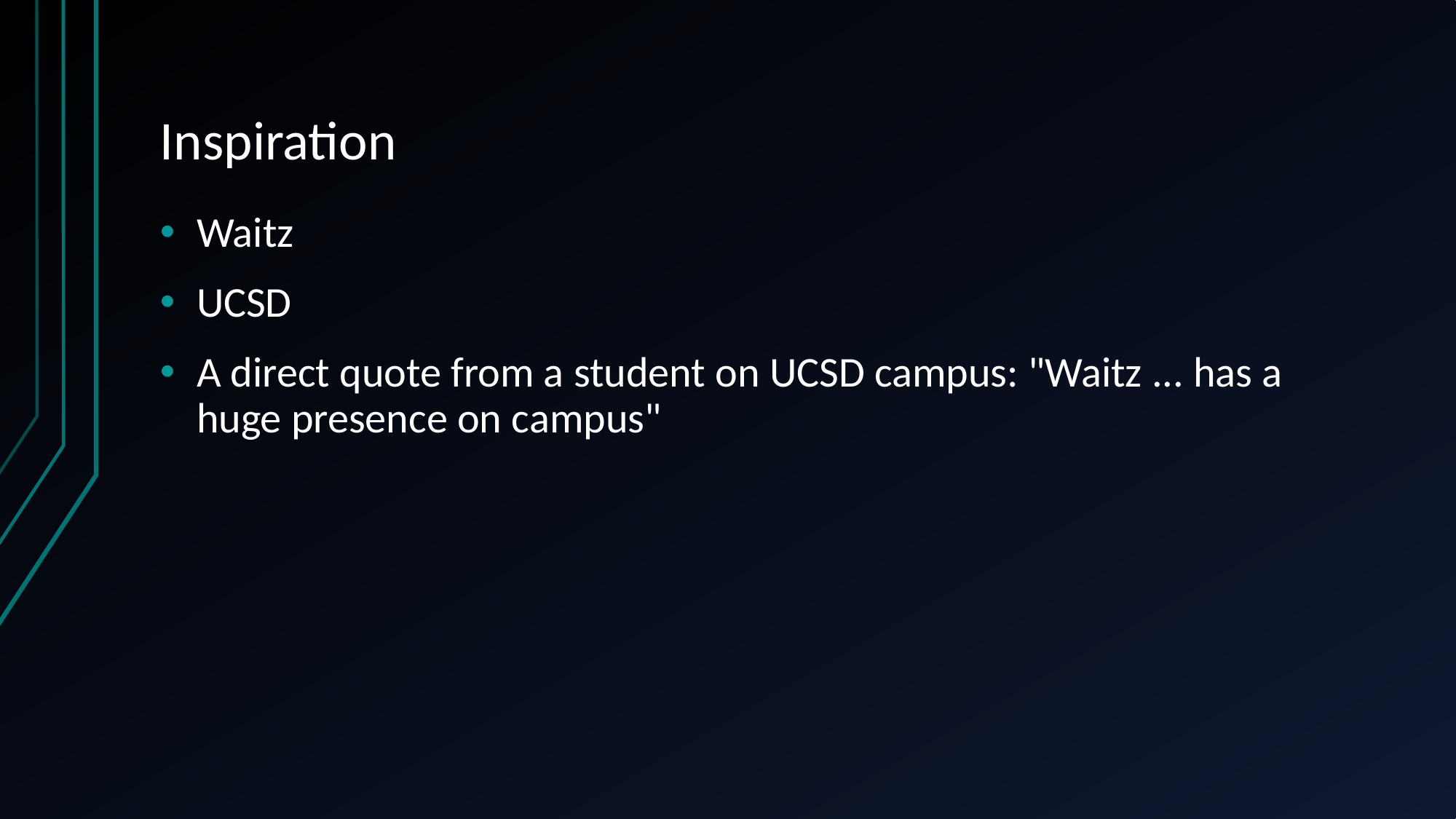

# Inspiration
Waitz
UCSD
A direct quote from a student on UCSD campus: "Waitz ... has a huge presence on campus"